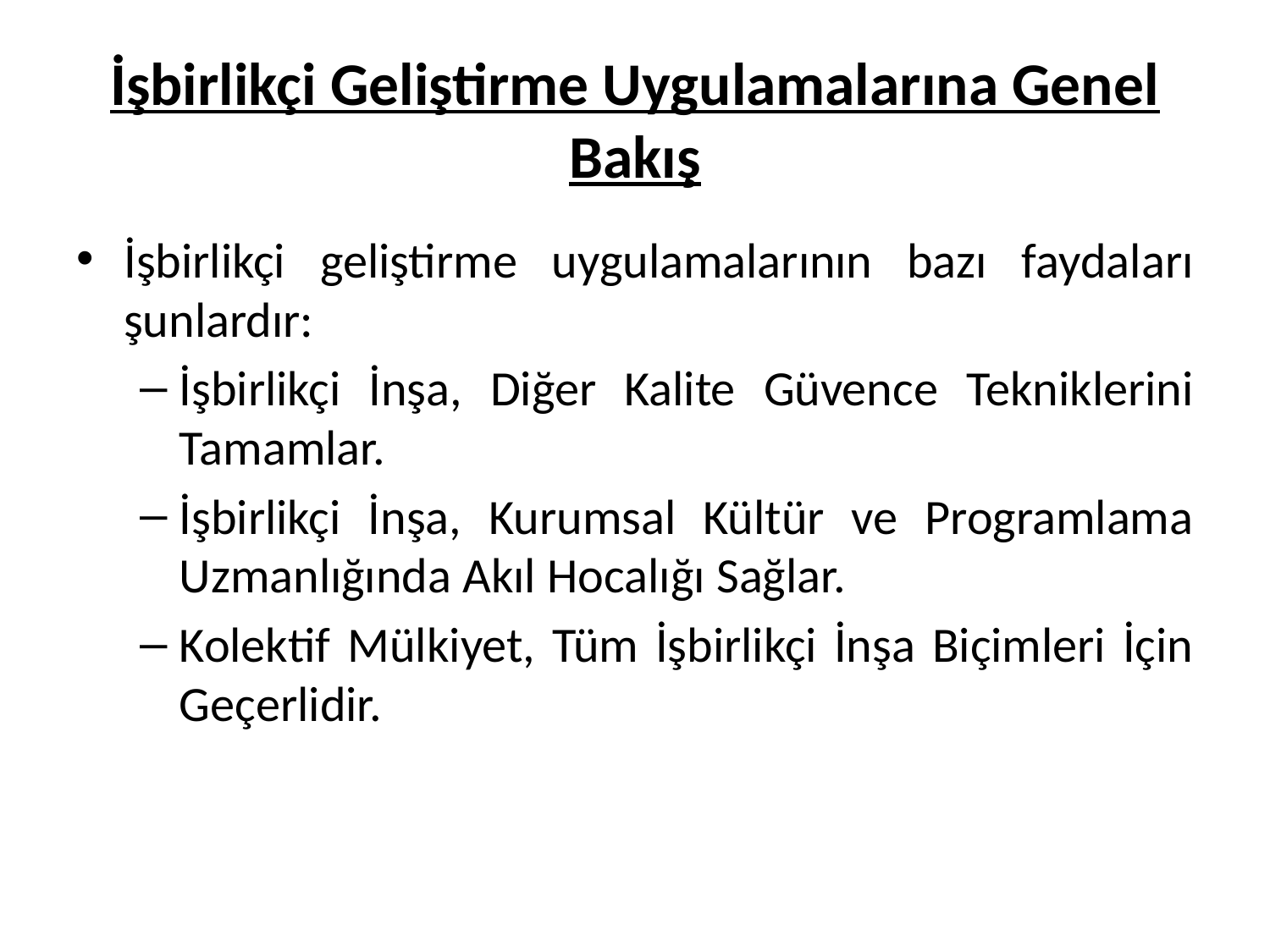

# İşbirlikçi Geliştirme Uygulamalarına Genel Bakış
İşbirlikçi geliştirme uygulamalarının bazı faydaları şunlardır:
İşbirlikçi İnşa, Diğer Kalite Güvence Tekniklerini Tamamlar.
İşbirlikçi İnşa, Kurumsal Kültür ve Programlama Uzmanlığında Akıl Hocalığı Sağlar.
Kolektif Mülkiyet, Tüm İşbirlikçi İnşa Biçimleri İçin Geçerlidir.